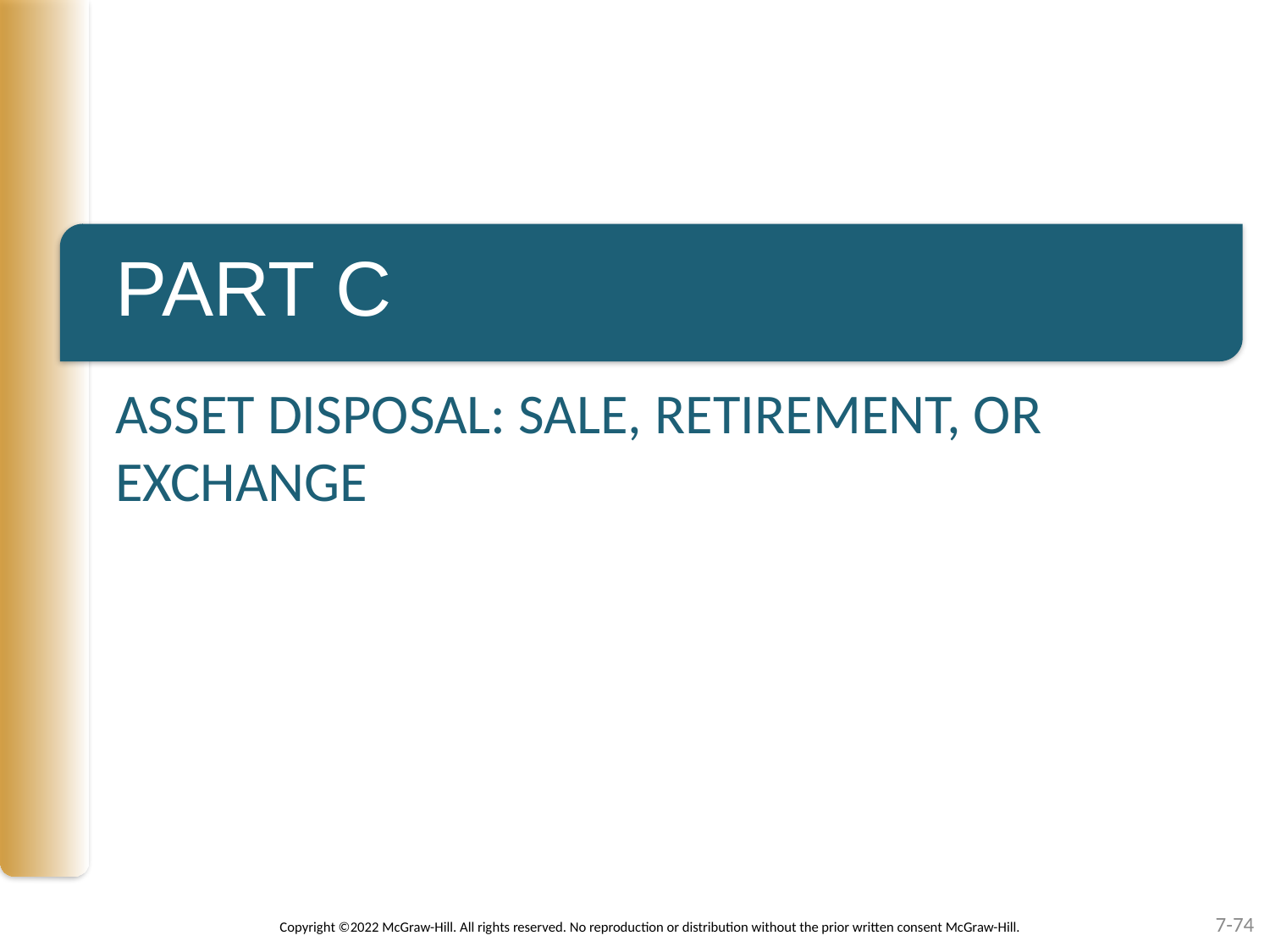

# PART C
ASSET DISPOSAL: SALE, RETIREMENT, OR EXCHANGE
7-74
Copyright ©2022 McGraw-Hill. All rights reserved. No reproduction or distribution without the prior written consent McGraw-Hill.